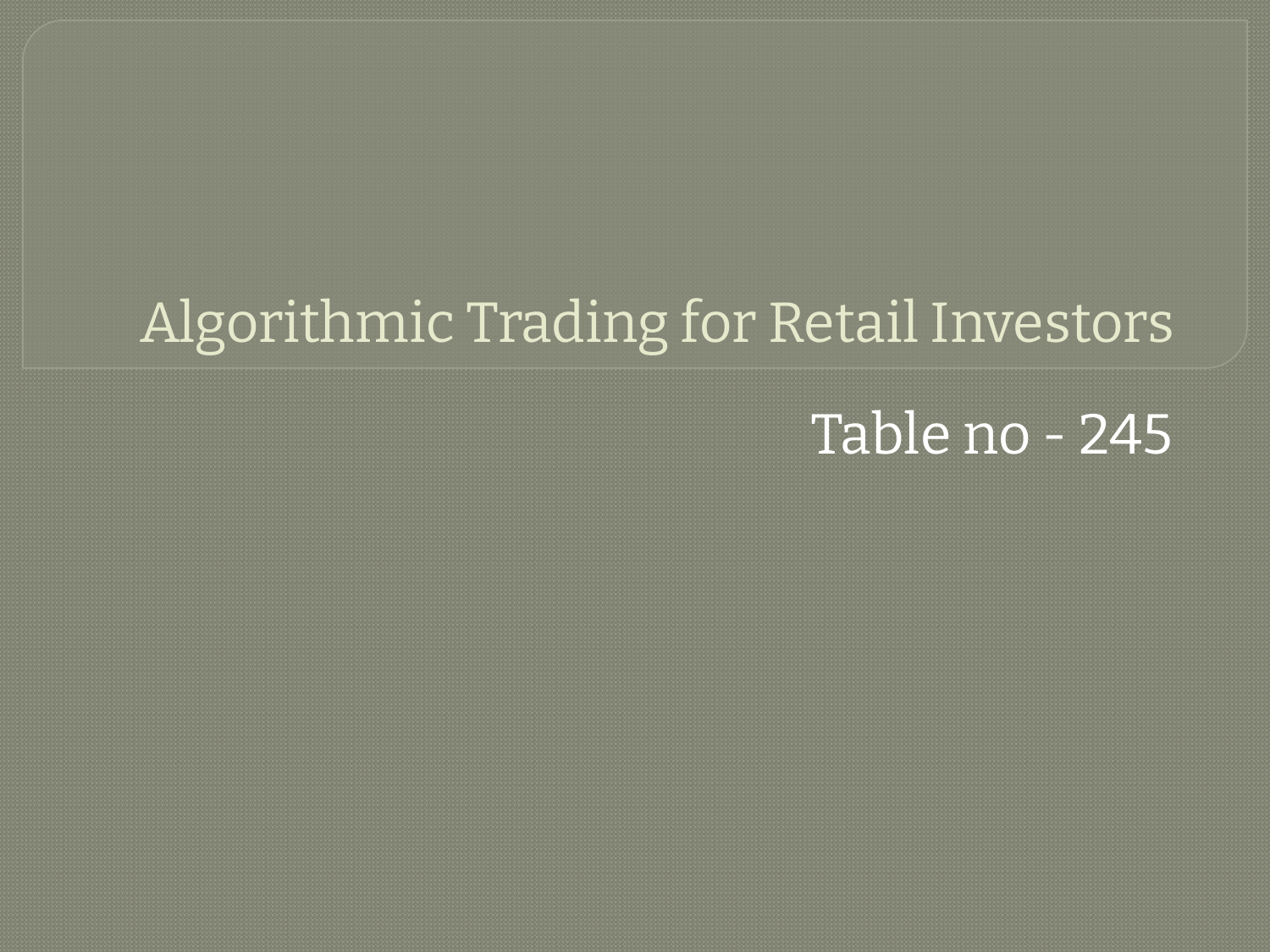

# Algorithmic Trading for Retail Investors
Table no - 245